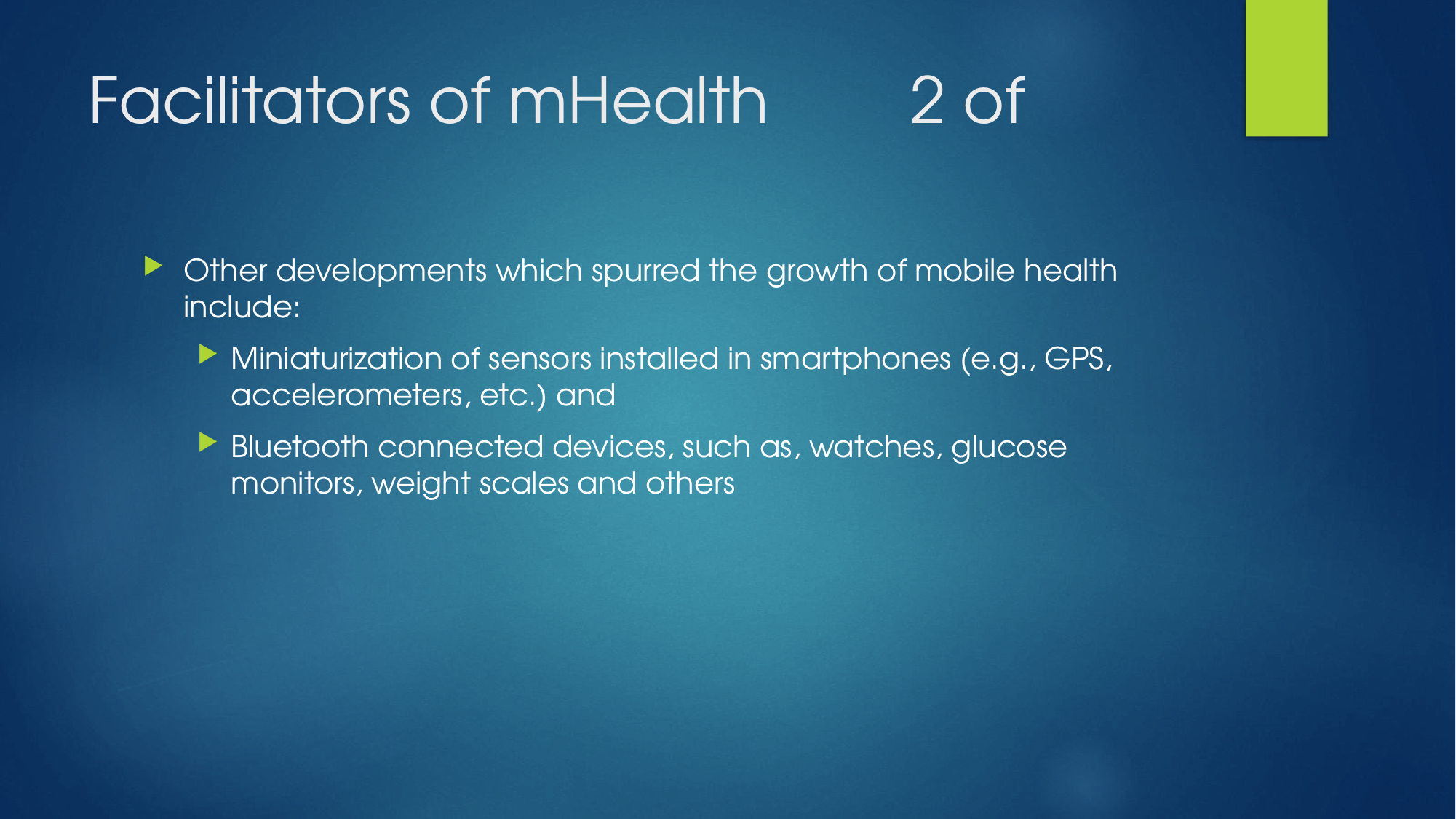

# Facilitators of mHealth        2 of
Other developments which spurred the growth of mobile health include:
Miniaturization of sensors installed in smartphones (e.g., GPS, accelerometers, etc.) and
Bluetooth connected devices, such as, watches, glucose monitors, weight scales and others